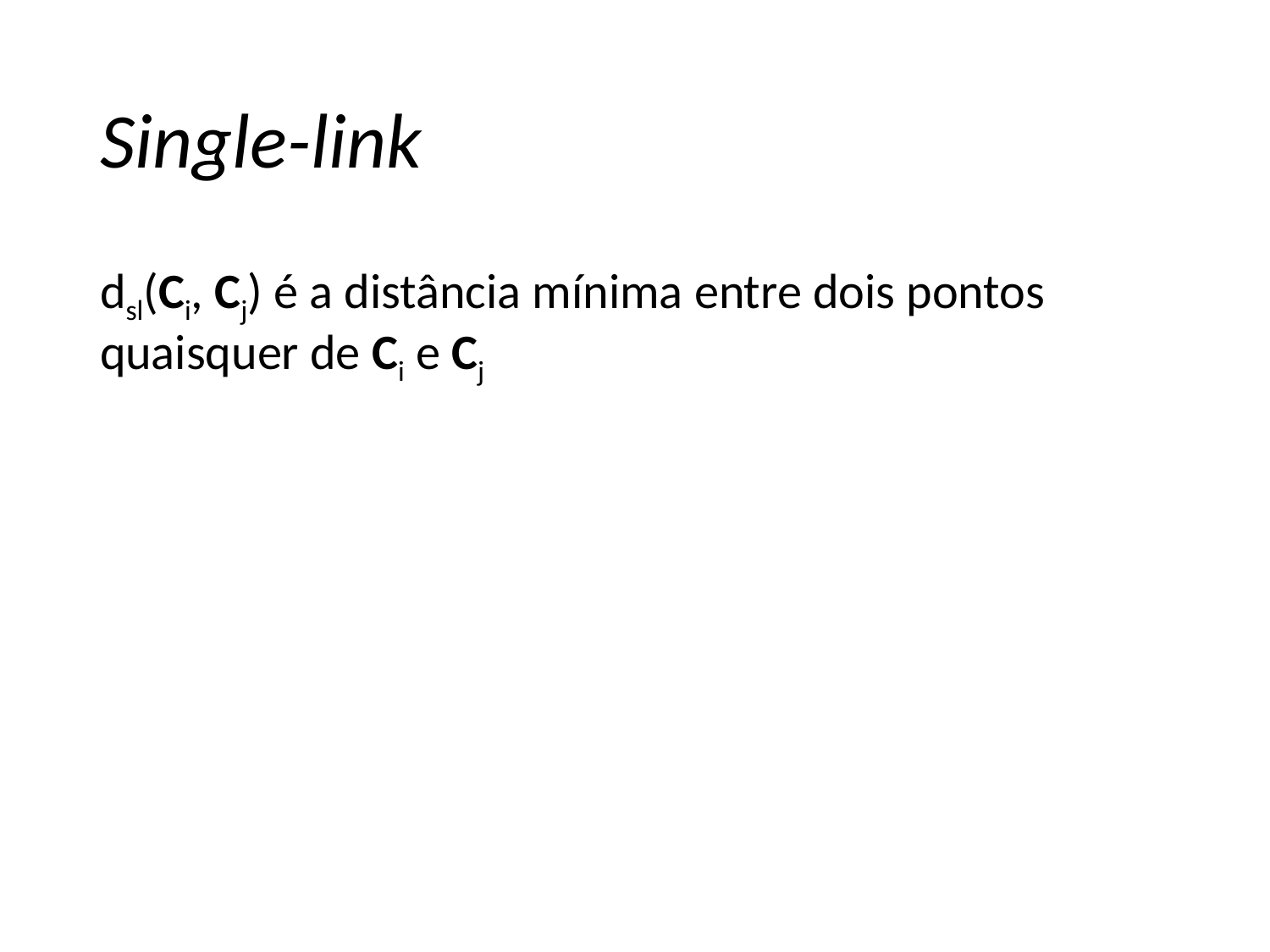

# Single-link
dsl(Ci, Cj) é a distância mínima entre dois pontos quaisquer de Ci e Cj